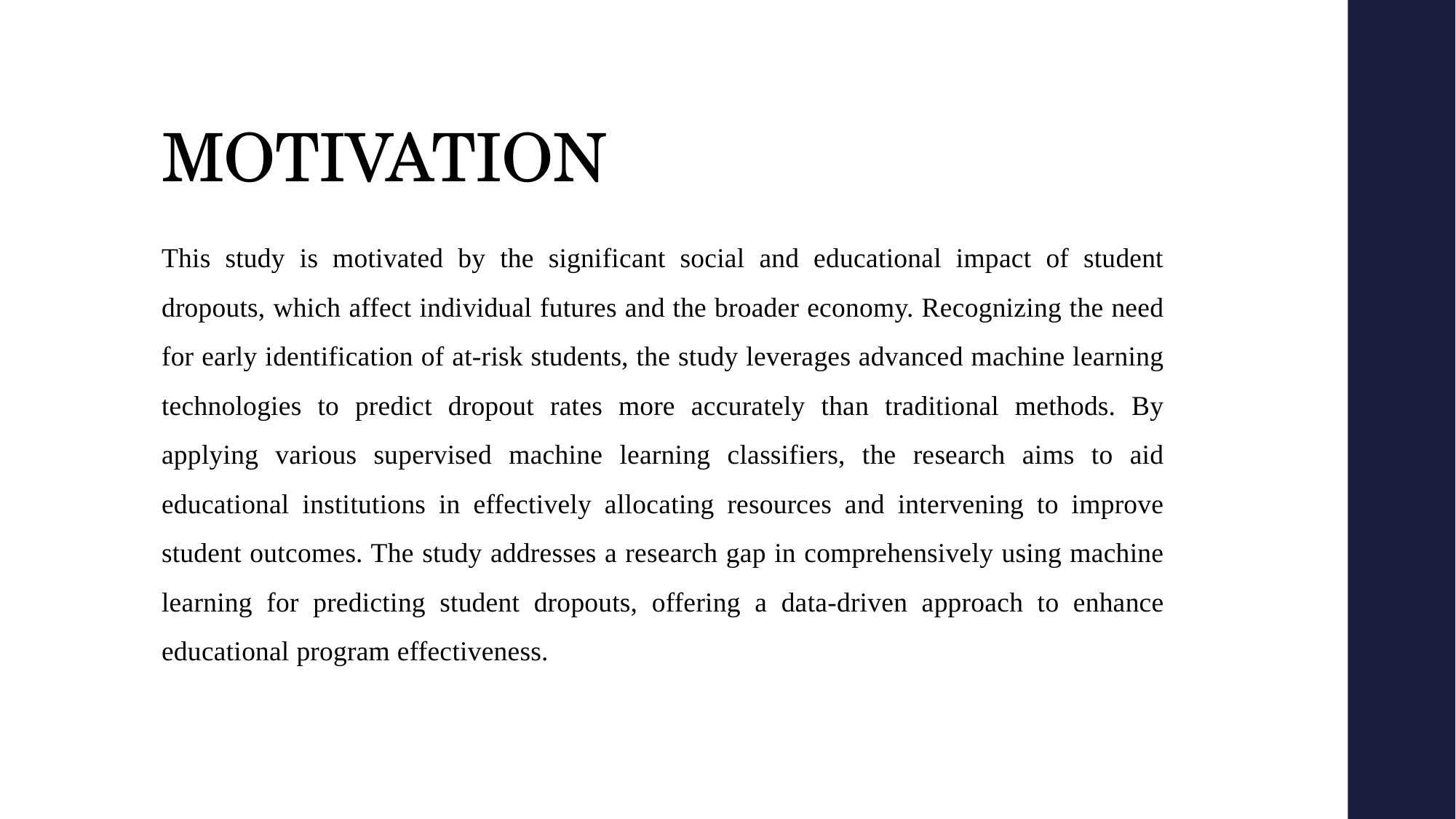

# MOTIVATION
This study is motivated by the significant social and educational impact of student dropouts, which affect individual futures and the broader economy. Recognizing the need for early identification of at-risk students, the study leverages advanced machine learning technologies to predict dropout rates more accurately than traditional methods. By applying various supervised machine learning classifiers, the research aims to aid educational institutions in effectively allocating resources and intervening to improve student outcomes. The study addresses a research gap in comprehensively using machine learning for predicting student dropouts, offering a data-driven approach to enhance educational program effectiveness.